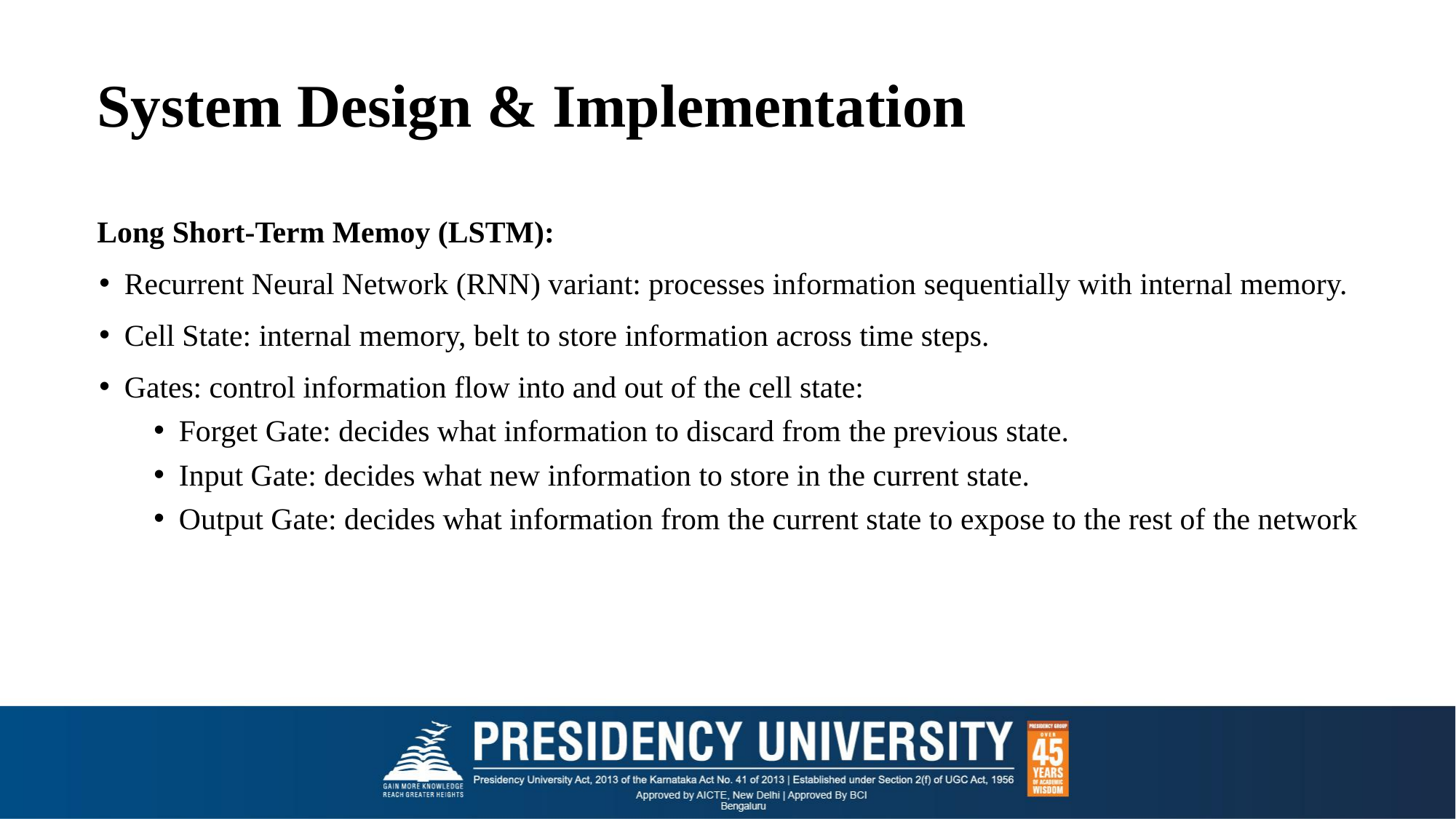

# System Design & Implementation

Long Short-Term Memoy (LSTM):
Recurrent Neural Network (RNN) variant: processes information sequentially with internal memory.
Cell State: internal memory, belt to store information across time steps.
Gates: control information flow into and out of the cell state:
Forget Gate: decides what information to discard from the previous state.
Input Gate: decides what new information to store in the current state.
Output Gate: decides what information from the current state to expose to the rest of the network